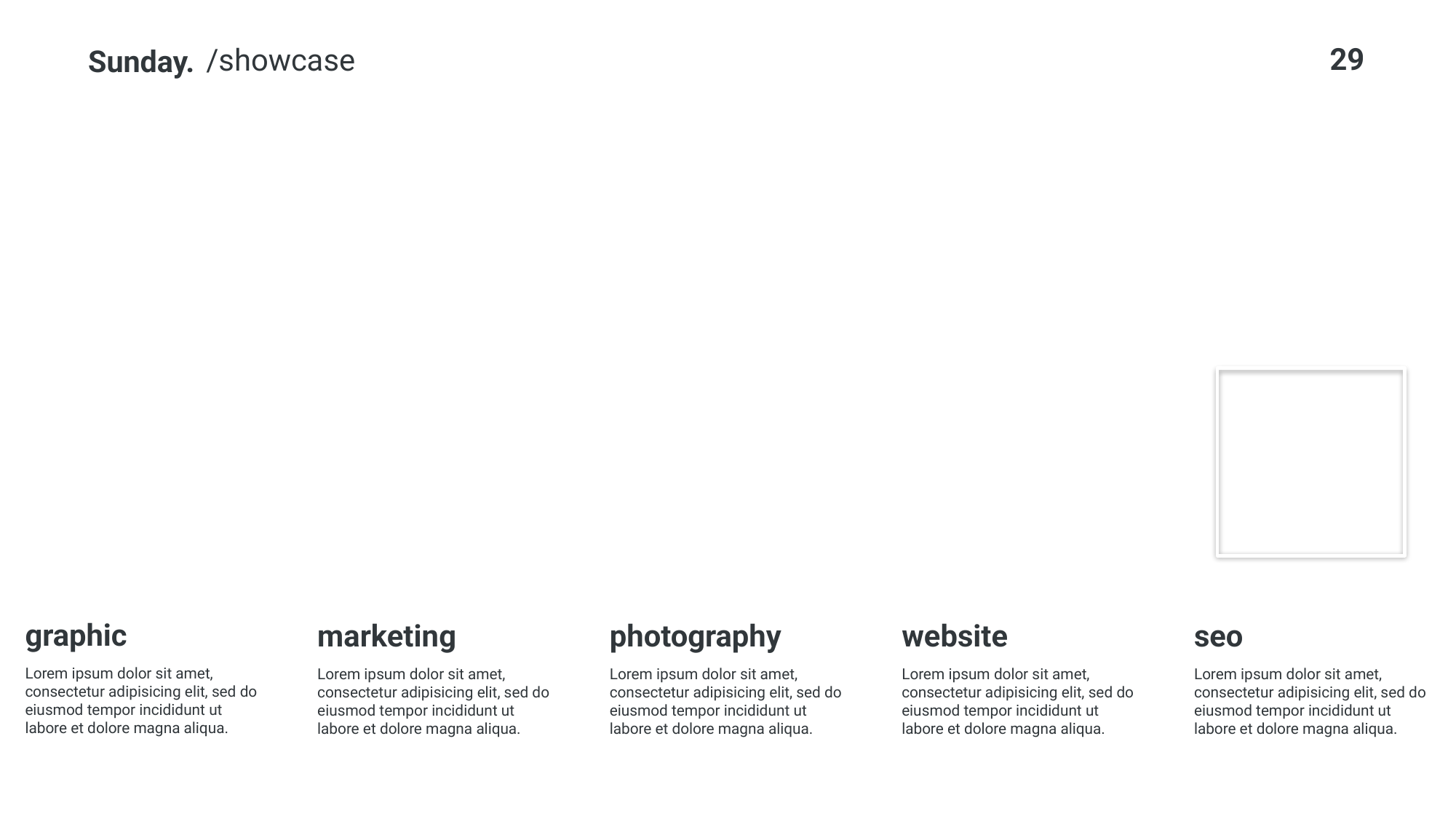

/showcase

WORK
2015
graphic
marketing
photography
website
seo
Lorem ipsum dolor sit amet, consectetur adipisicing elit, sed do eiusmod tempor incididunt ut labore et dolore magna aliqua.
Lorem ipsum dolor sit amet, consectetur adipisicing elit, sed do eiusmod tempor incididunt ut labore et dolore magna aliqua.
Lorem ipsum dolor sit amet, consectetur adipisicing elit, sed do eiusmod tempor incididunt ut labore et dolore magna aliqua.
Lorem ipsum dolor sit amet, consectetur adipisicing elit, sed do eiusmod tempor incididunt ut labore et dolore magna aliqua.
Lorem ipsum dolor sit amet, consectetur adipisicing elit, sed do eiusmod tempor incididunt ut labore et dolore magna aliqua.